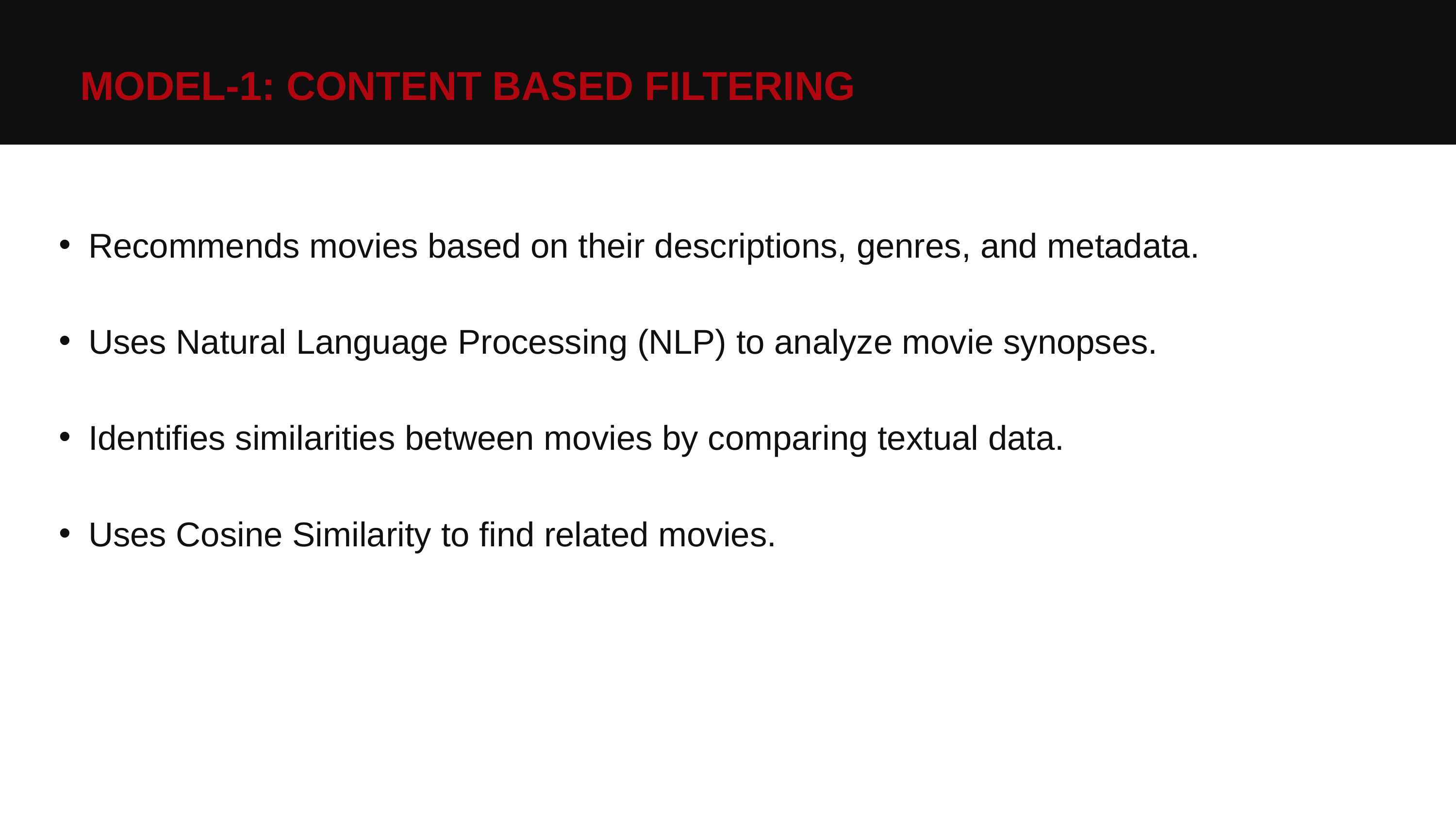

MODEL-1: CONTENT BASED FILTERING
Recommends movies based on their descriptions, genres, and metadata.

Uses Natural Language Processing (NLP) to analyze movie synopses.

Identifies similarities between movies by comparing textual data.

Uses Cosine Similarity to find related movies.